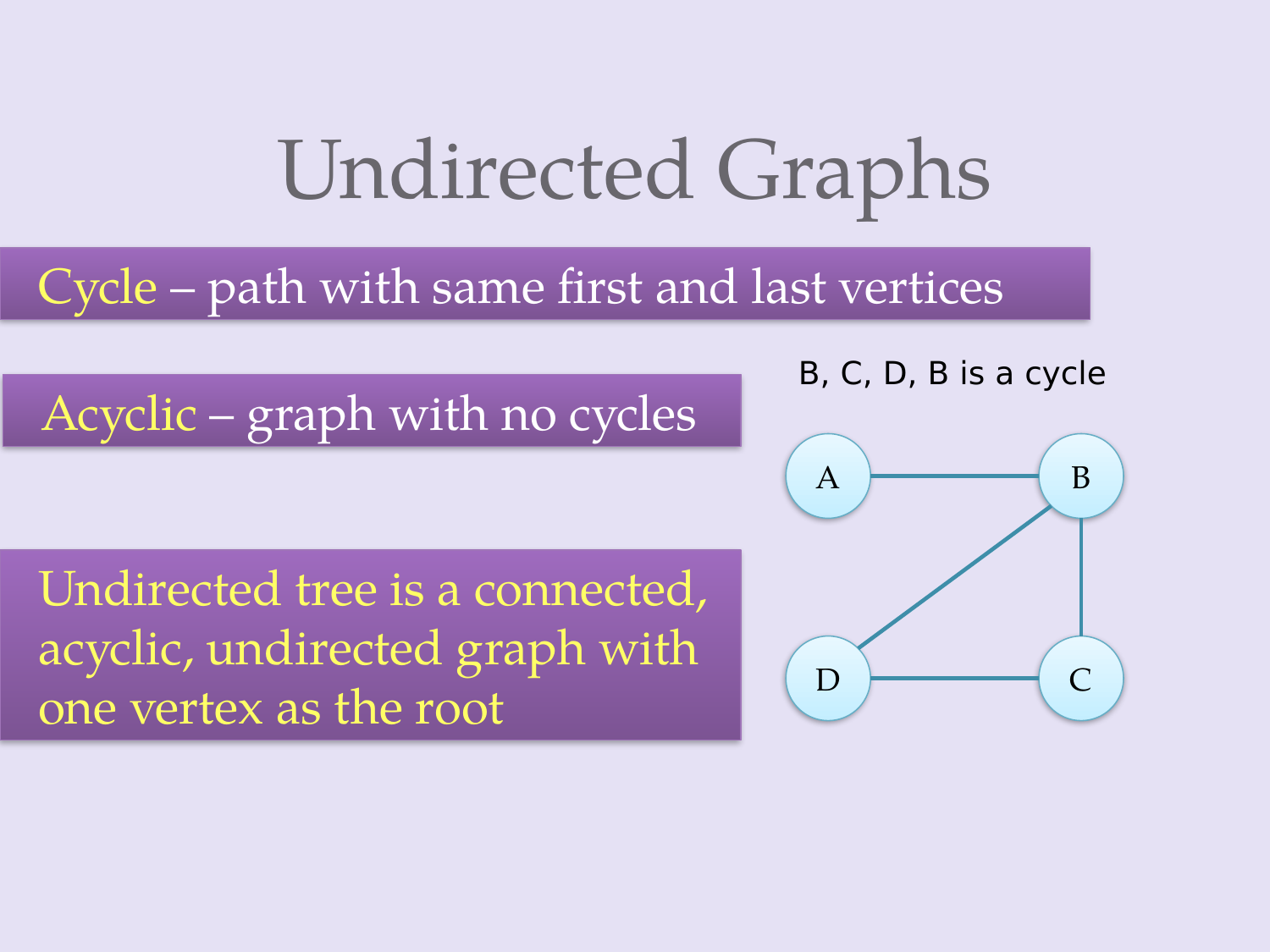

# Undirected Graphs
Cycle – path with same first and last vertices
B, C, D, B is a cycle
Acyclic – graph with no cycles
A
B
D
C
Undirected tree is a connected, acyclic, undirected graph with one vertex as the root